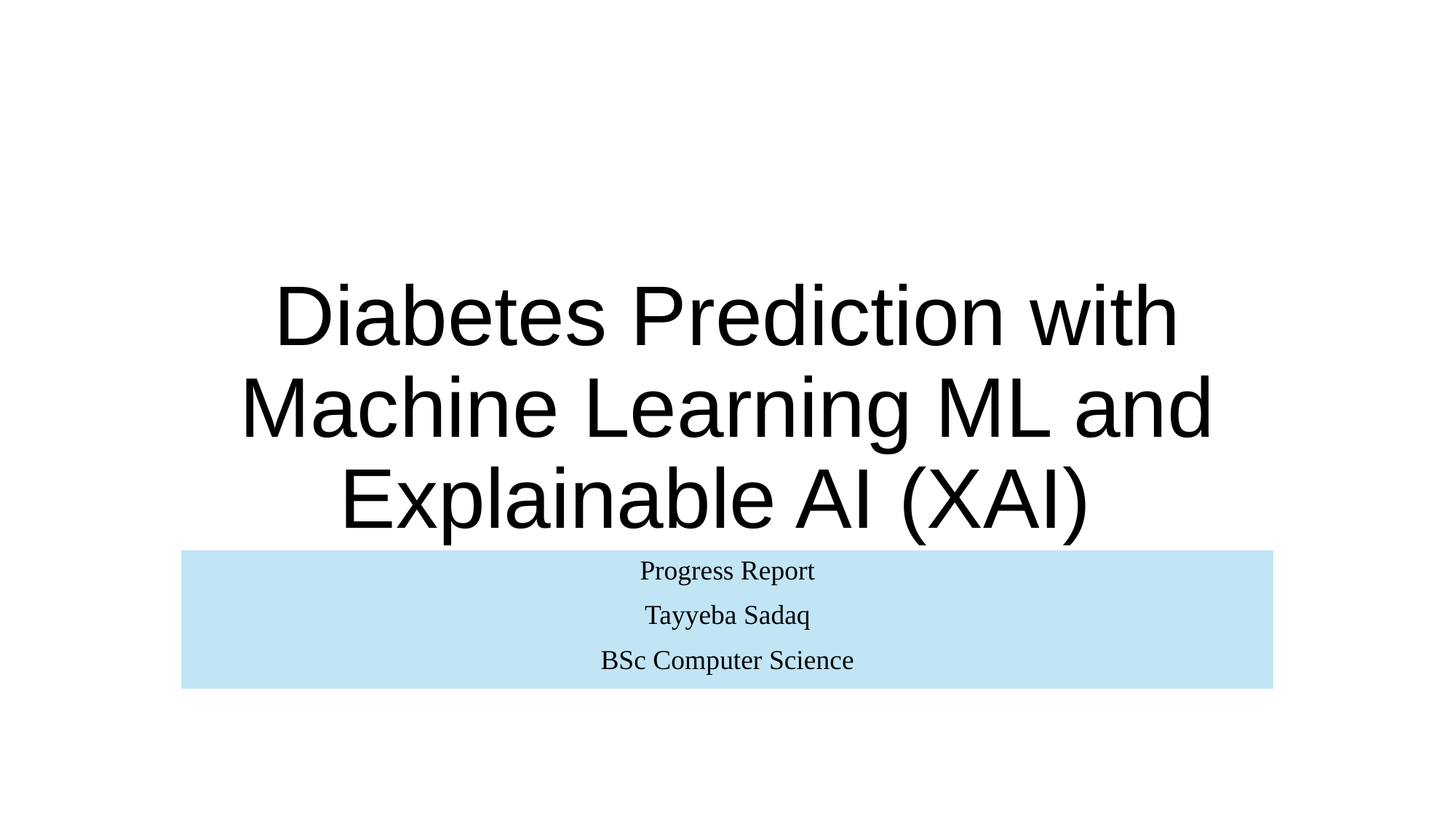

# Diabetes Prediction with Machine Learning ML and Explainable AI (XAI)
Progress Report
Tayyeba Sadaq
BSc Computer Science